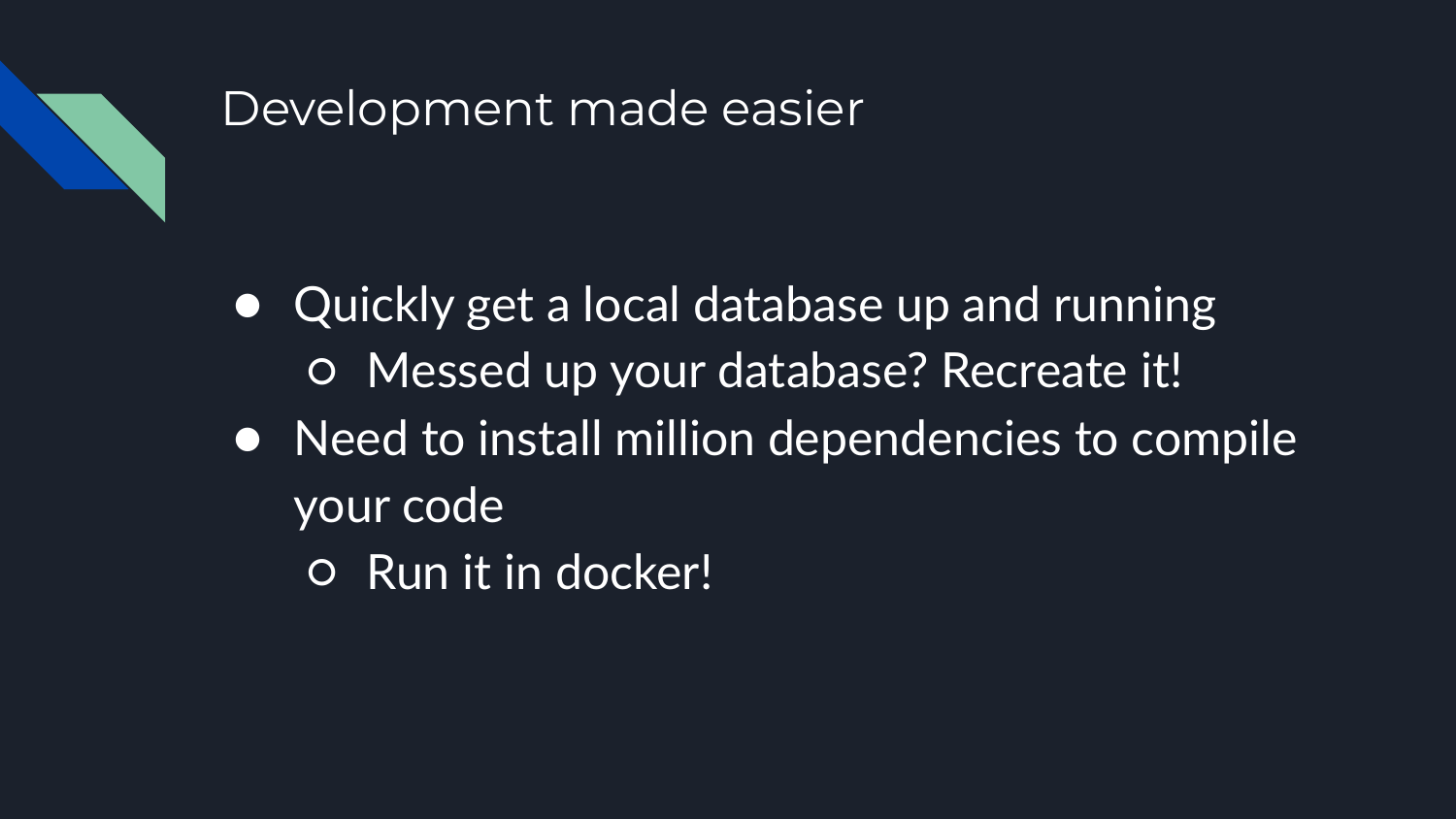

# Development made easier
Quickly get a local database up and running
Messed up your database? Recreate it!
Need to install million dependencies to compile your code
Run it in docker!